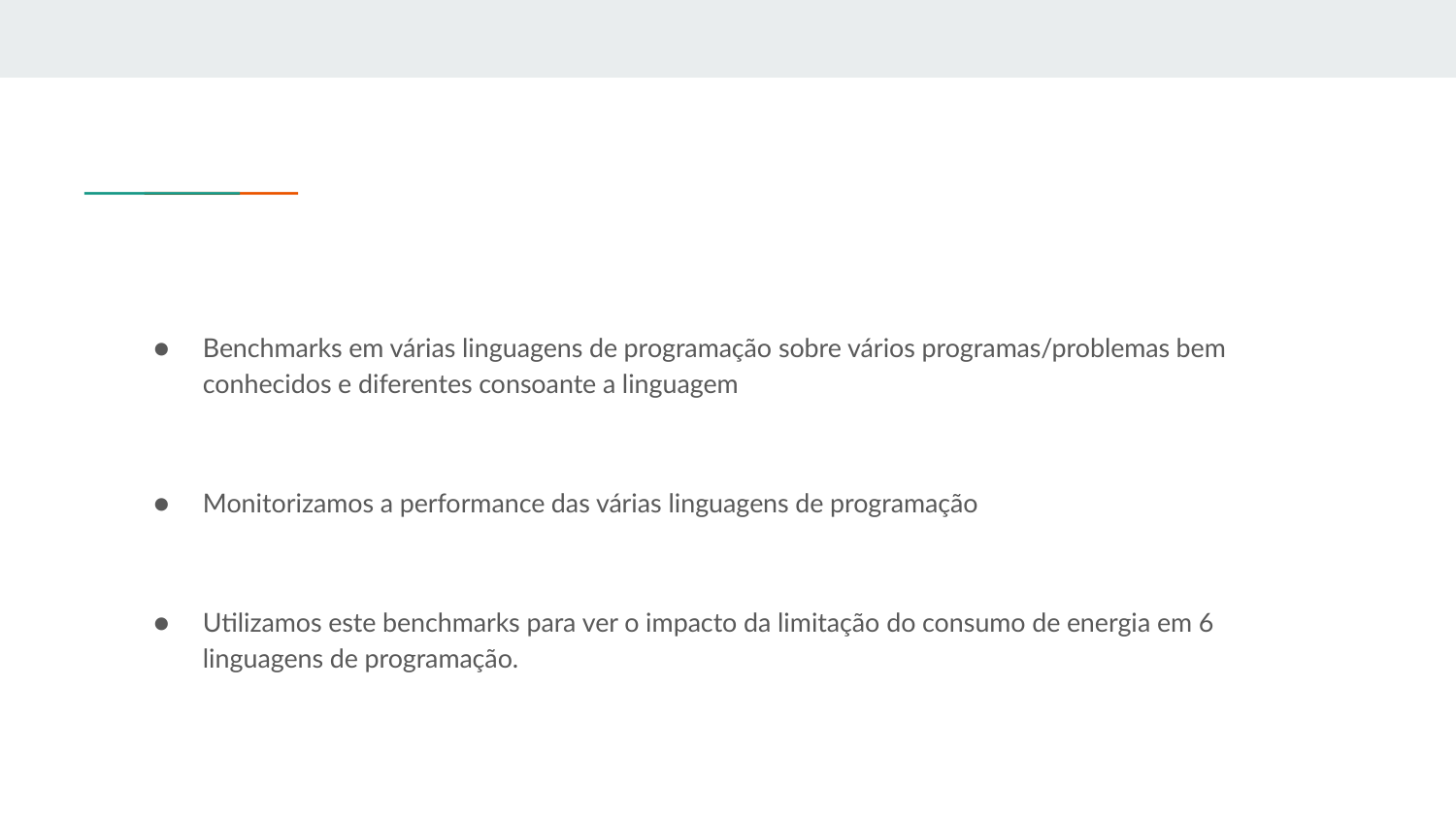

#
Benchmarks em várias linguagens de programação sobre vários programas/problemas bem conhecidos e diferentes consoante a linguagem

Monitorizamos a performance das várias linguagens de programação

Utilizamos este benchmarks para ver o impacto da limitação do consumo de energia em 6 linguagens de programação.